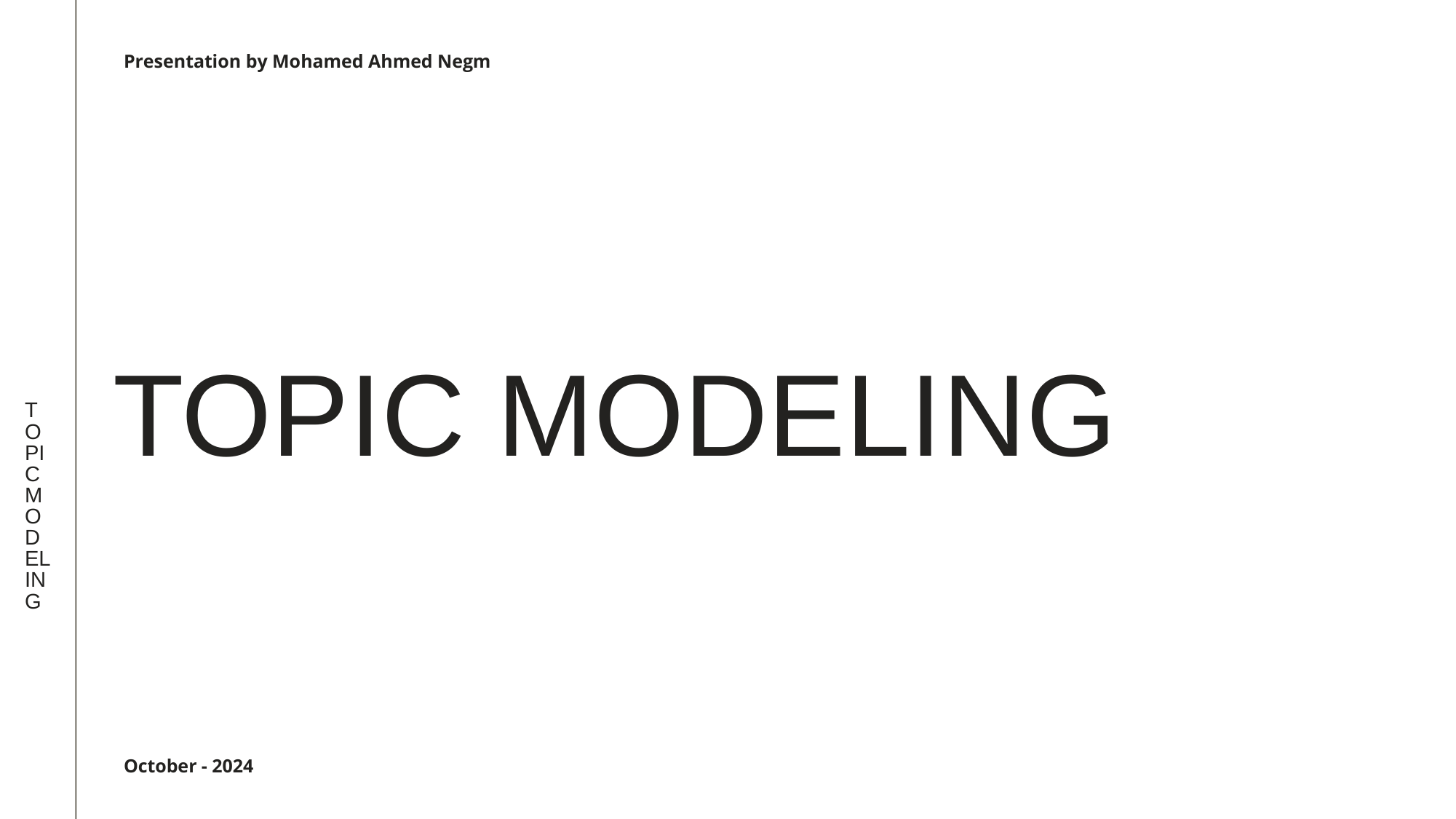

TOPIC MODELING
Presentation by Mohamed Ahmed Negm
# TOPIC MODELING
October - 2024